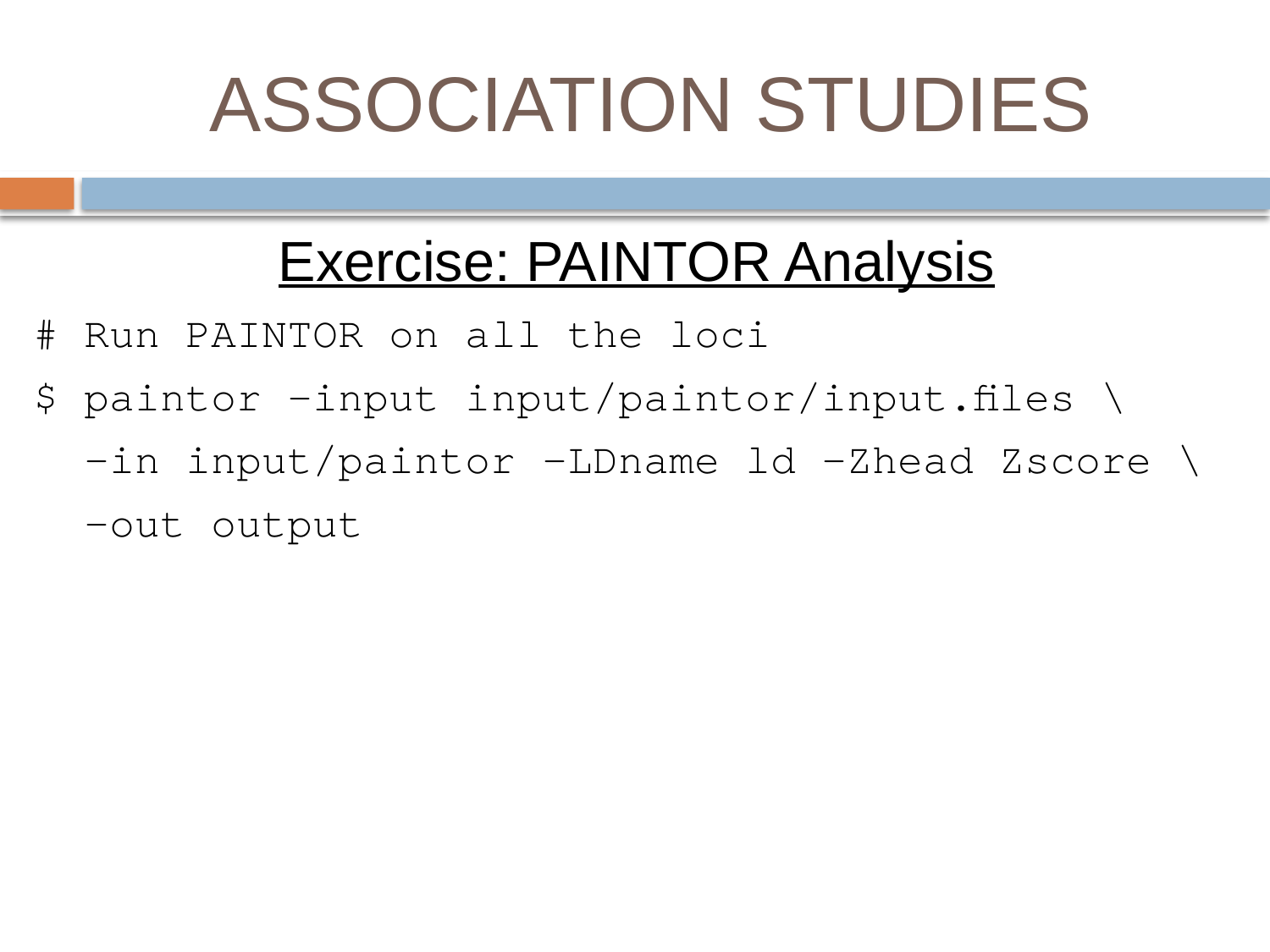

# ASSOCIATION STUDIES
Exercise: PAINTOR Analysis
# Run PAINTOR on all the loci
$ paintor -input input/paintor/input.files \
  -in input/paintor -LDname ld -Zhead Zscore \
  -out output